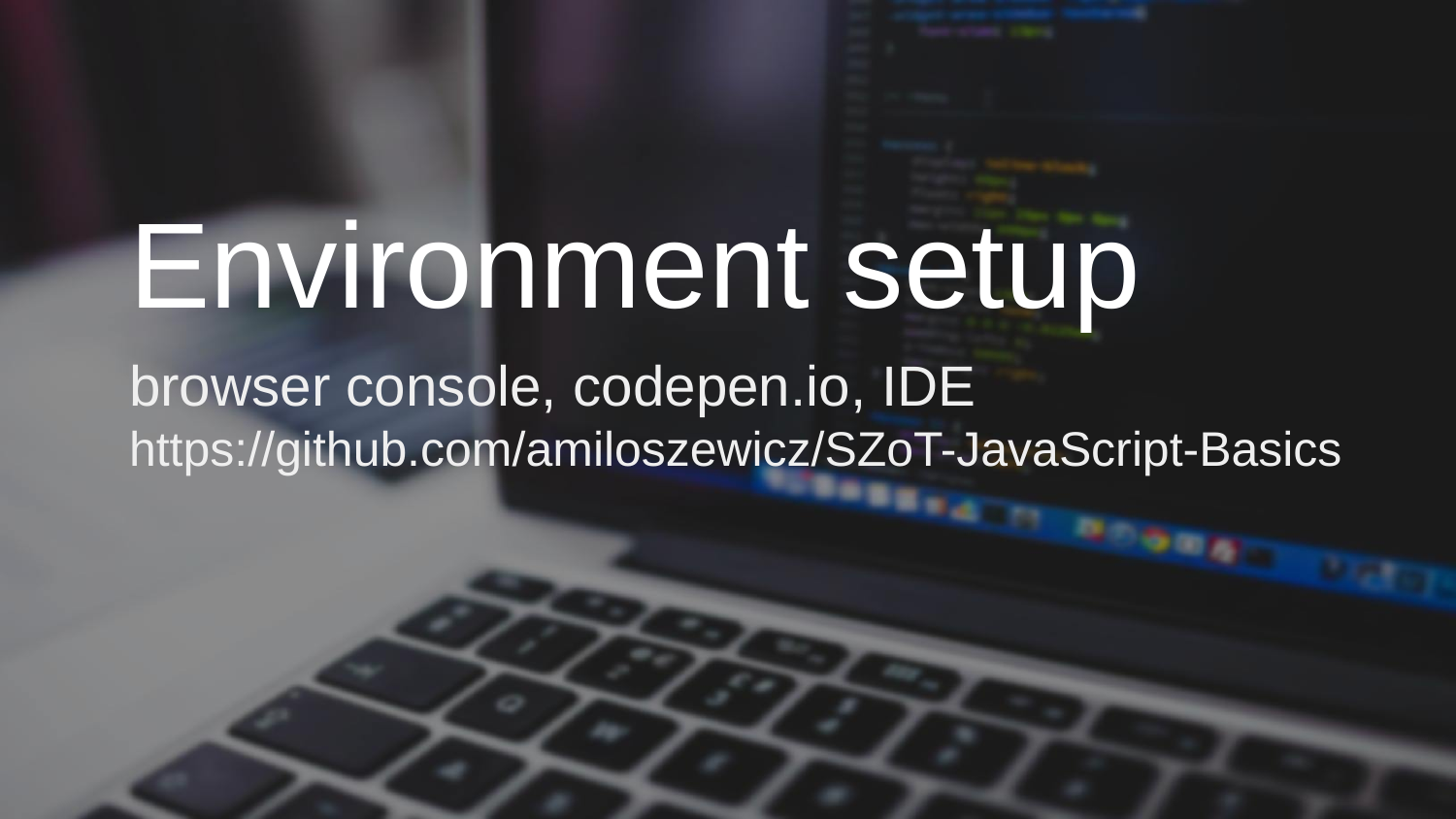

Environment setup
browser console, codepen.io, IDE
https://github.com/amiloszewicz/SZoT-JavaScript-Basics